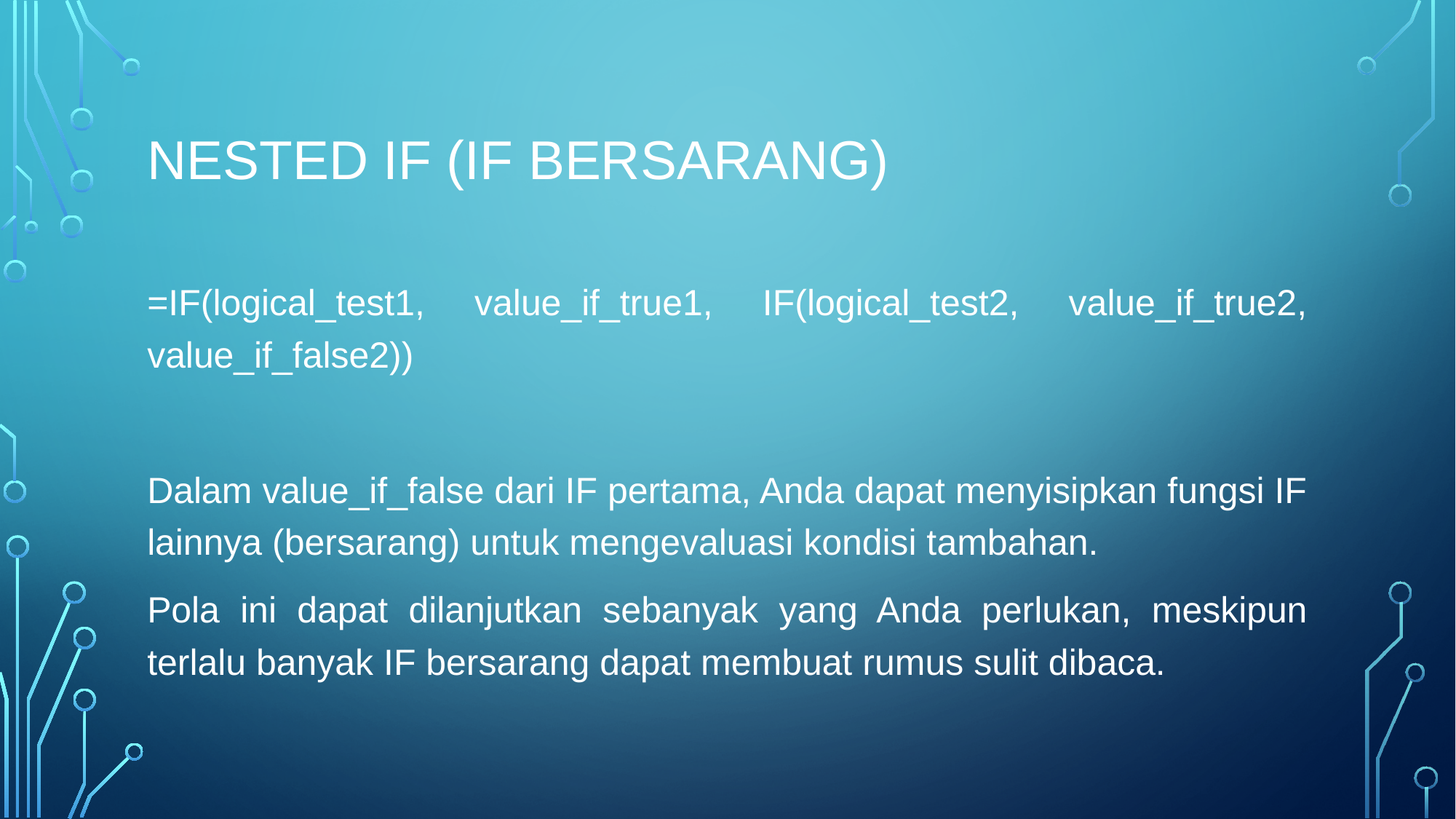

# Nested if (if bersarang)
=IF(logical_test1, value_if_true1, IF(logical_test2, value_if_true2, value_if_false2))

Dalam value_if_false dari IF pertama, Anda dapat menyisipkan fungsi IF lainnya (bersarang) untuk mengevaluasi kondisi tambahan.
Pola ini dapat dilanjutkan sebanyak yang Anda perlukan, meskipun terlalu banyak IF bersarang dapat membuat rumus sulit dibaca.